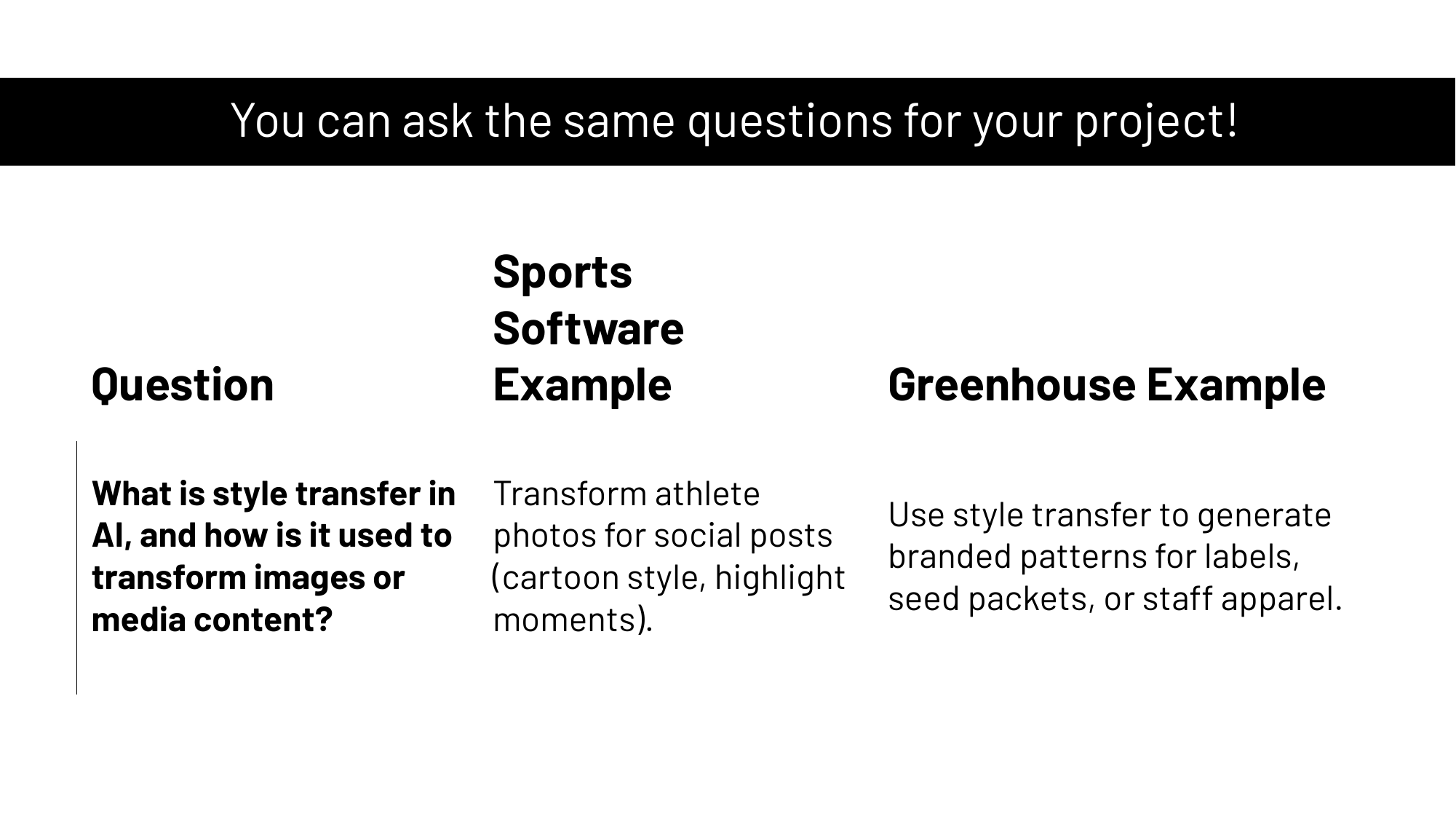

# You can ask the same questions for your project!

| Question | Sports Software Example | Greenhouse Example |
| --- | --- | --- |
| What is style transfer in AI, and how is it used to transform images or media content? | Transform athlete photos for social posts (cartoon style, highlight moments). | Use style transfer to generate branded patterns for labels, seed packets, or staff apparel. |